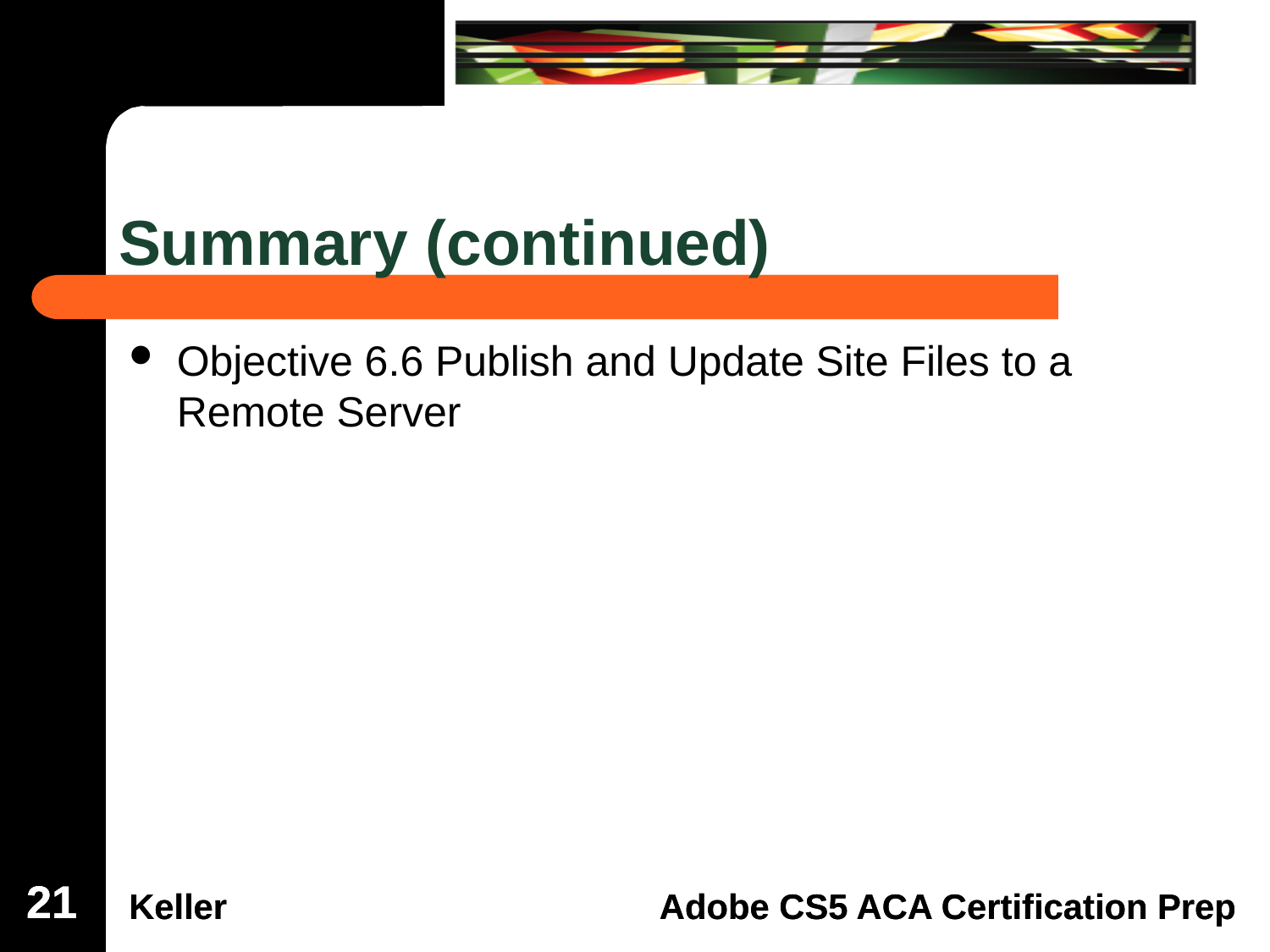

# Summary (continued)
Objective 6.6 Publish and Update Site Files to a Remote Server

21
21
21